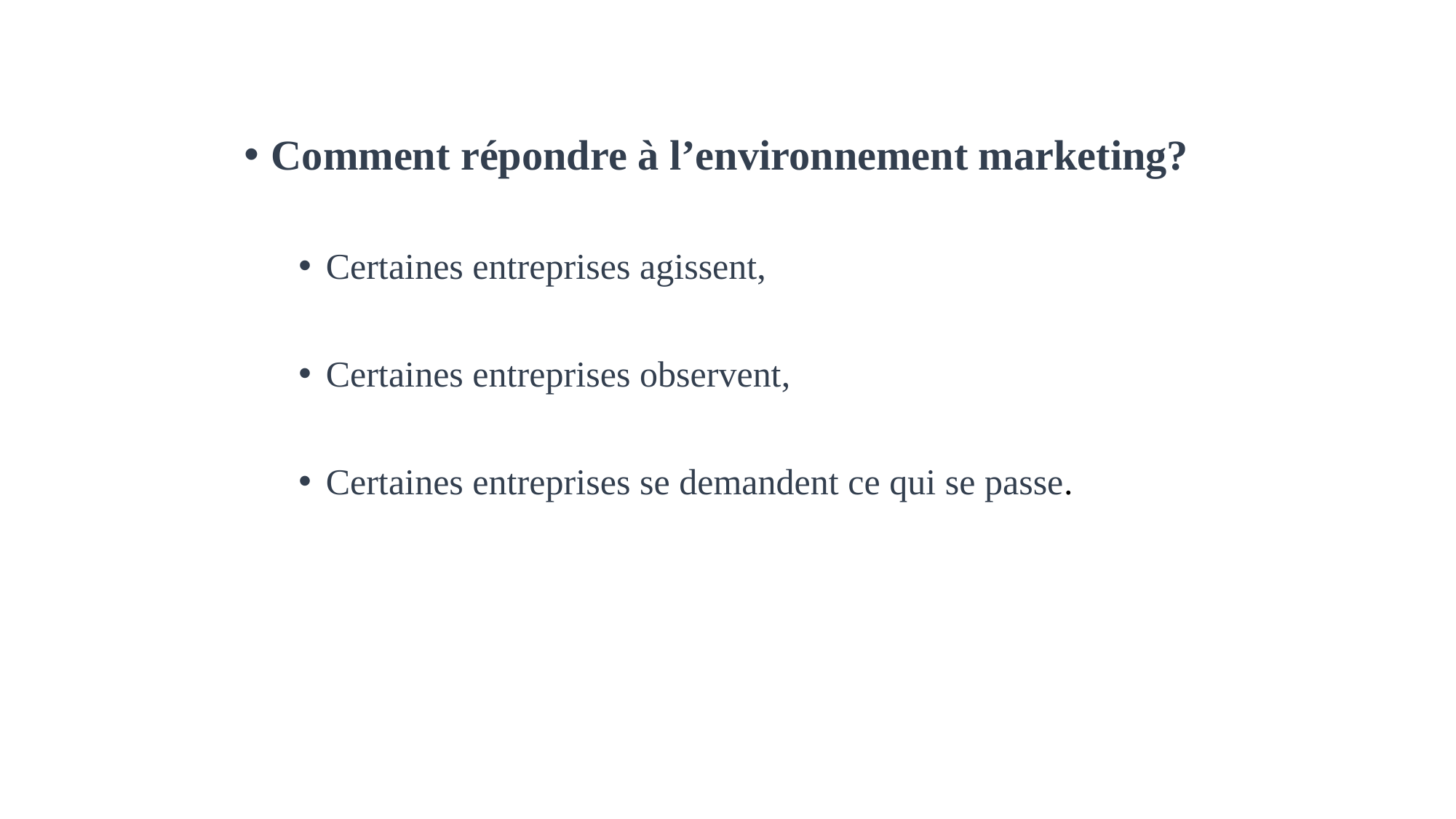

Comment répondre à l’environnement marketing?

Certaines entreprises agissent,

Certaines entreprises observent,

Certaines entreprises se demandent ce qui se passe.